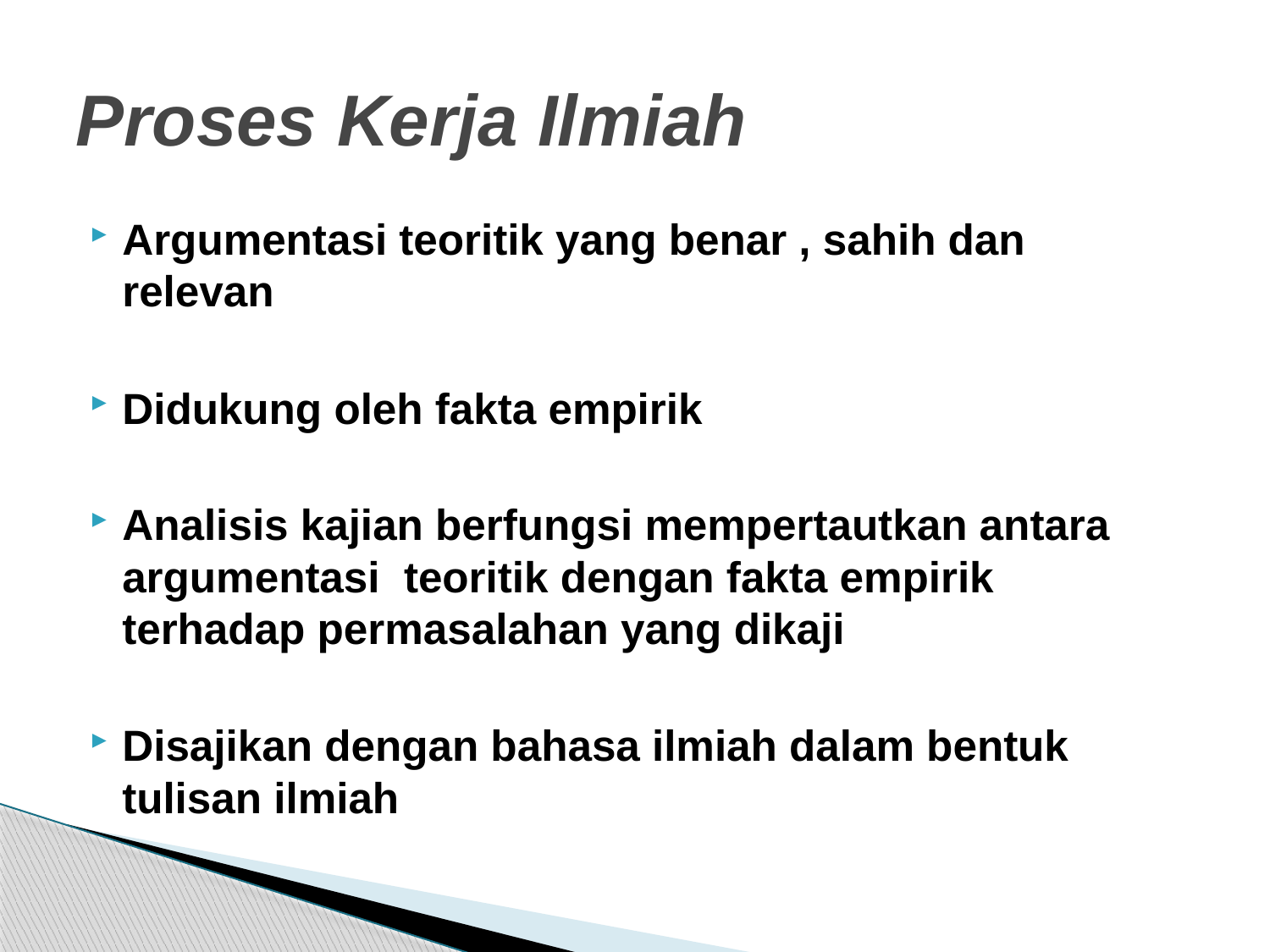

# Proses Kerja Ilmiah
Argumentasi teoritik yang benar , sahih dan relevan

Didukung oleh fakta empirik

Analisis kajian berfungsi mempertautkan antara argumentasi  teoritik dengan fakta empirik terhadap permasalahan yang dikaji

Disajikan dengan bahasa ilmiah dalam bentuk tulisan ilmiah